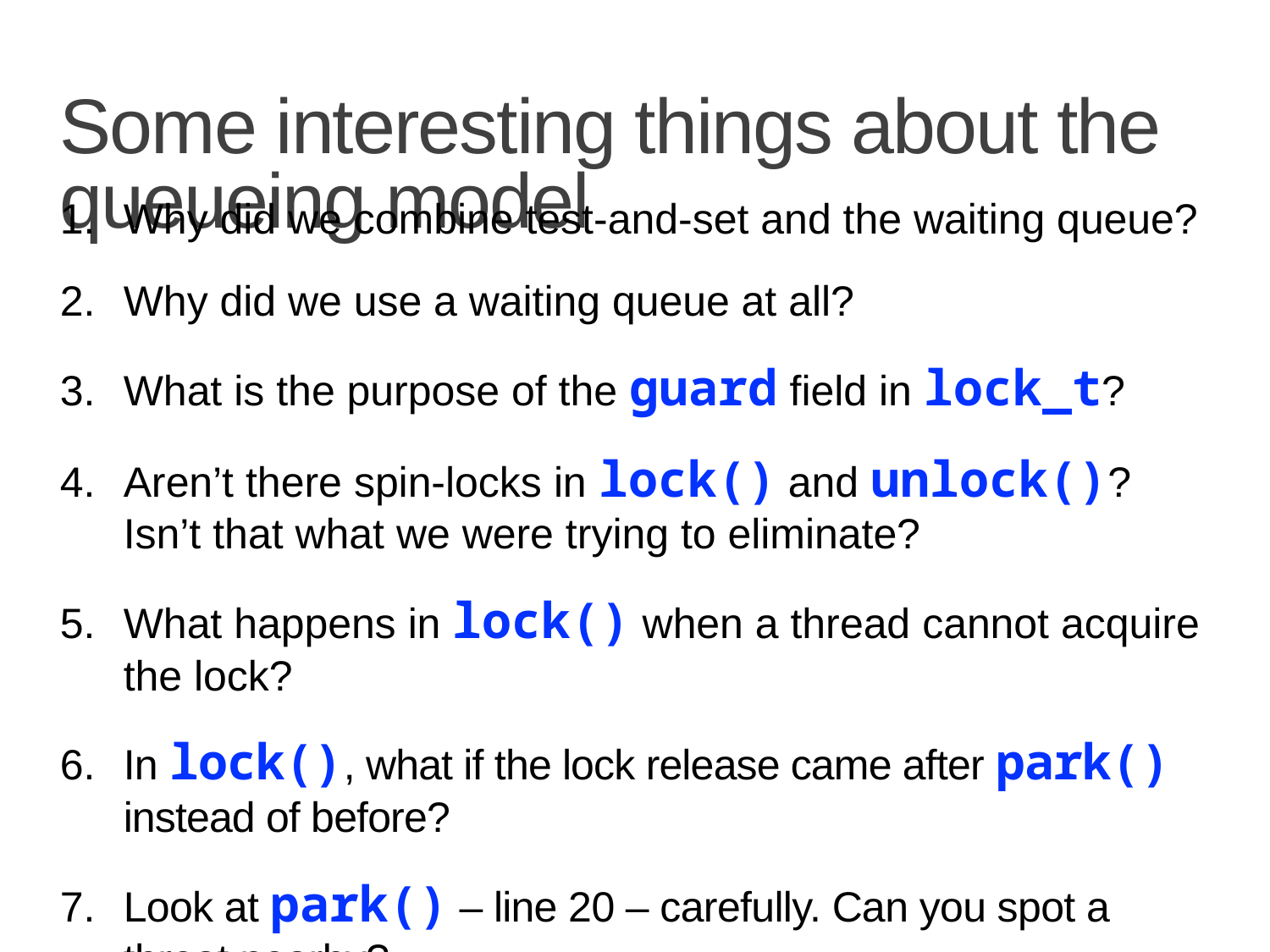

# Some interesting things about the queueing model
Why did we combine test-and-set and the waiting queue?
Why did we use a waiting queue at all?
What is the purpose of the guard field in lock_t?
Aren’t there spin-locks in lock() and unlock()?
Isn’t that what we were trying to eliminate?
What happens in lock() when a thread cannot acquire the lock?
In lock(), what if the lock release came after park() instead of before?
Look at park() – line 20 – carefully. Can you spot a threat nearby?